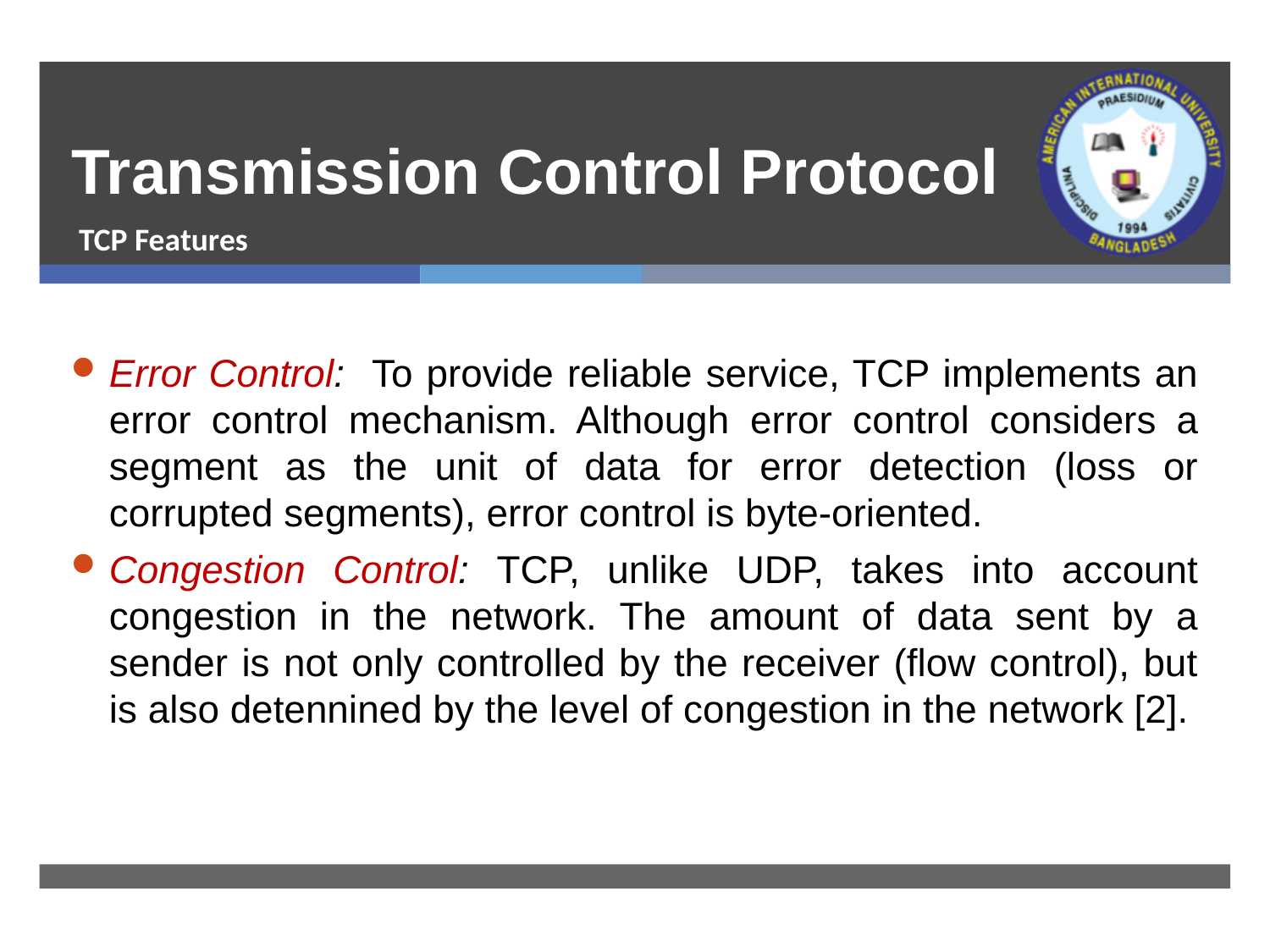

# Transmission Control Protocol
TCP Features
Error Control:  To provide reliable service, TCP implements an error control mechanism. Although error control considers a segment as the unit of data for error detection (loss or corrupted segments), error control is byte-oriented.
Congestion Control: TCP, unlike UDP, takes into account congestion in the network. The amount of data sent by a sender is not only controlled by the receiver (flow control), but is also detennined by the level of congestion in the network [2].